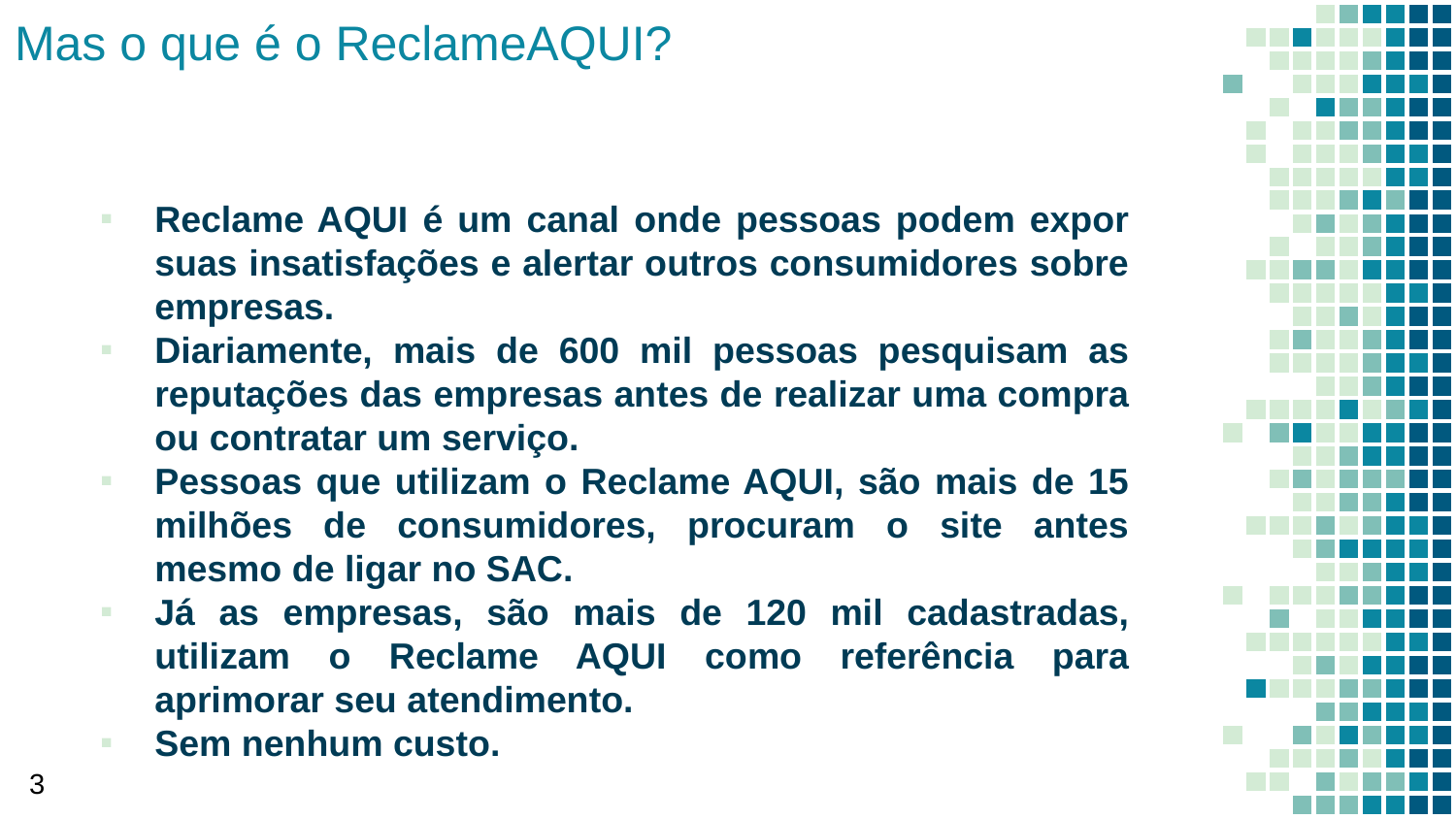

# Mas o que é o ReclameAQUI?
Reclame AQUI é um canal onde pessoas podem expor suas insatisfações e alertar outros consumidores sobre empresas.
Diariamente, mais de 600 mil pessoas pesquisam as reputações das empresas antes de realizar uma compra ou contratar um serviço.
Pessoas que utilizam o Reclame AQUI, são mais de 15 milhões de consumidores, procuram o site antes mesmo de ligar no SAC.
Já as empresas, são mais de 120 mil cadastradas, utilizam o Reclame AQUI como referência para aprimorar seu atendimento.
Sem nenhum custo.
3